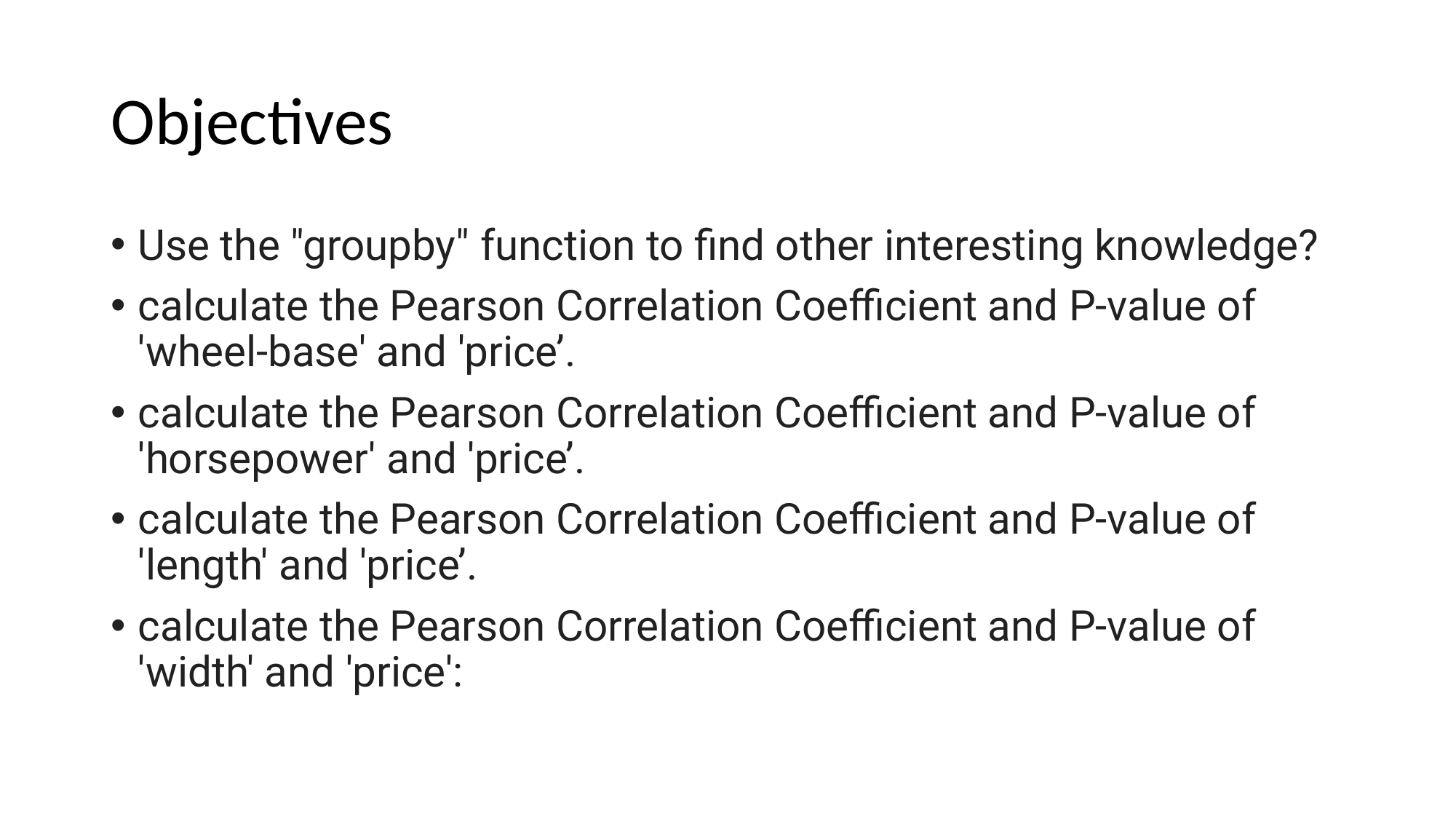

# Objectives
Use the "groupby" function to find other interesting knowledge?
calculate the Pearson Correlation Coefficient and P-value of 'wheel-base' and 'price’.
calculate the Pearson Correlation Coefficient and P-value of 'horsepower' and 'price’.
calculate the Pearson Correlation Coefficient and P-value of 'length' and 'price’.
calculate the Pearson Correlation Coefficient and P-value of 'width' and 'price':